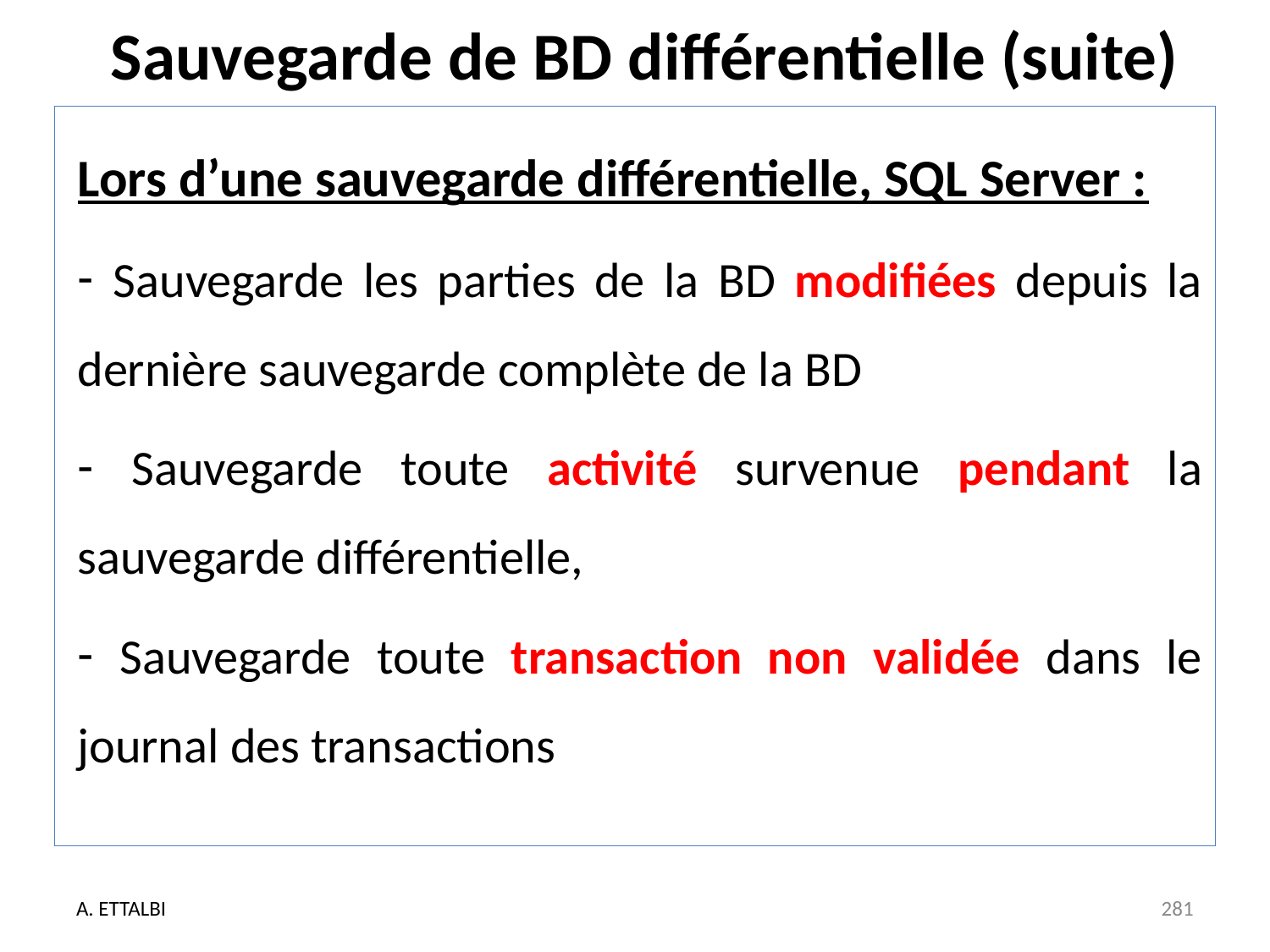

# Sauvegarde de BD différentielle (suite)
Lors d’une sauvegarde différentielle, SQL Server :
 Sauvegarde les parties de la BD modifiées depuis la dernière sauvegarde complète de la BD
 Sauvegarde toute activité survenue pendant la sauvegarde différentielle,
 Sauvegarde toute transaction non validée dans le journal des transactions
A. ETTALBI
281